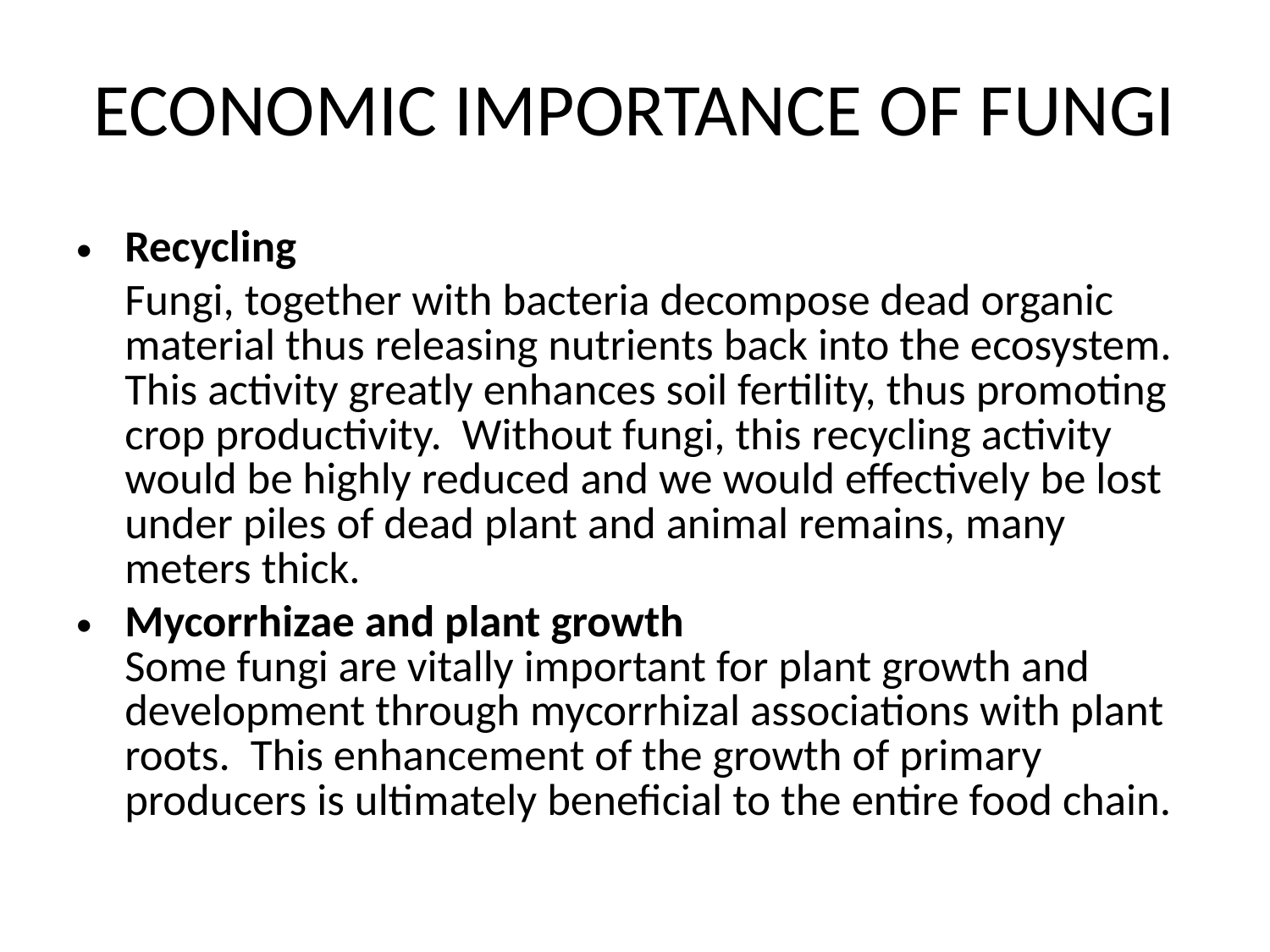

# ECONOMIC IMPORTANCE OF FUNGI
Recycling
	Fungi, together with bacteria decompose dead organic material thus releasing nutrients back into the ecosystem. This activity greatly enhances soil fertility, thus promoting crop productivity.  Without fungi, this recycling activity would be highly reduced and we would effectively be lost under piles of dead plant and animal remains, many meters thick.
Mycorrhizae and plant growth
Some fungi are vitally important for plant growth and development through mycorrhizal associations with plant roots.  This enhancement of the growth of primary producers is ultimately beneficial to the entire food chain.